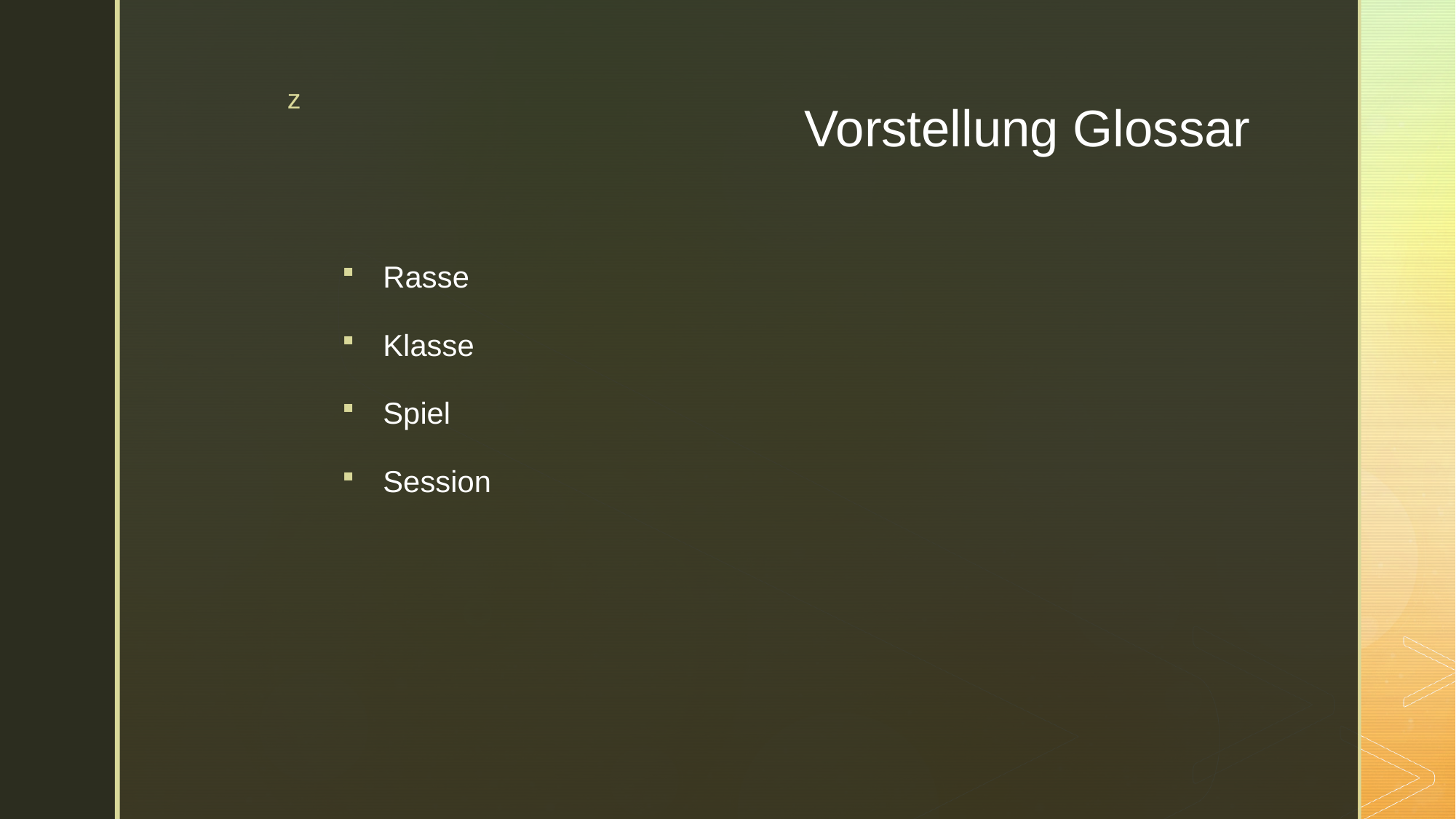

# Vorstellung Glossar
Rasse
Klasse
Spiel
Session